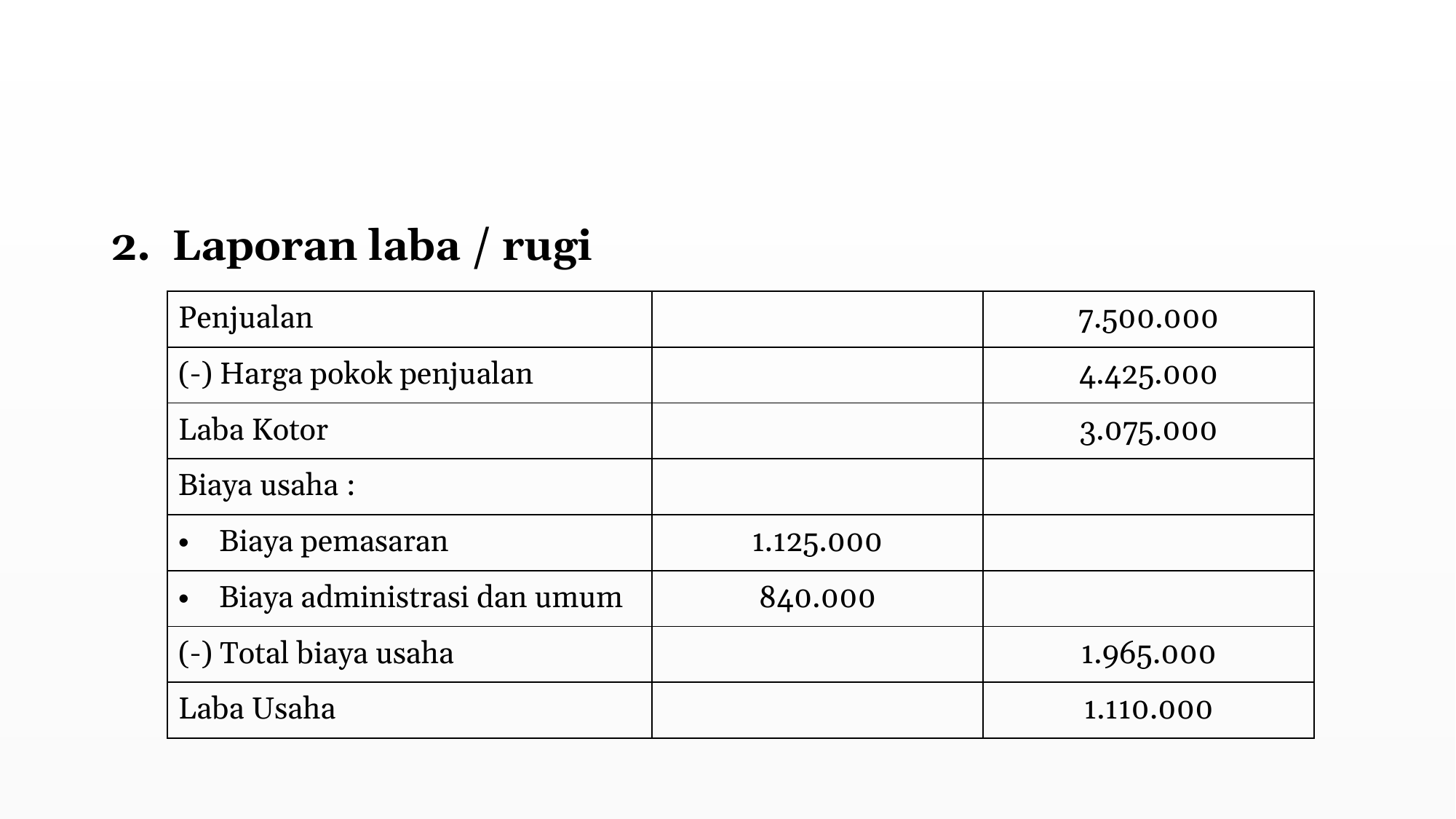

#
Laporan laba / rugi
| Penjualan |  | 7.500.000 |
| --- | --- | --- |
| (-) Harga pokok penjualan |  | 4.425.000 |
| Laba Kotor |  | 3.075.000 |
| Biaya usaha : |  |  |
| Biaya pemasaran | 1.125.000 |  |
| Biaya administrasi dan umum | 840.000 |  |
| (-) Total biaya usaha |  | 1.965.000 |
| Laba Usaha |  | 1.110.000 |